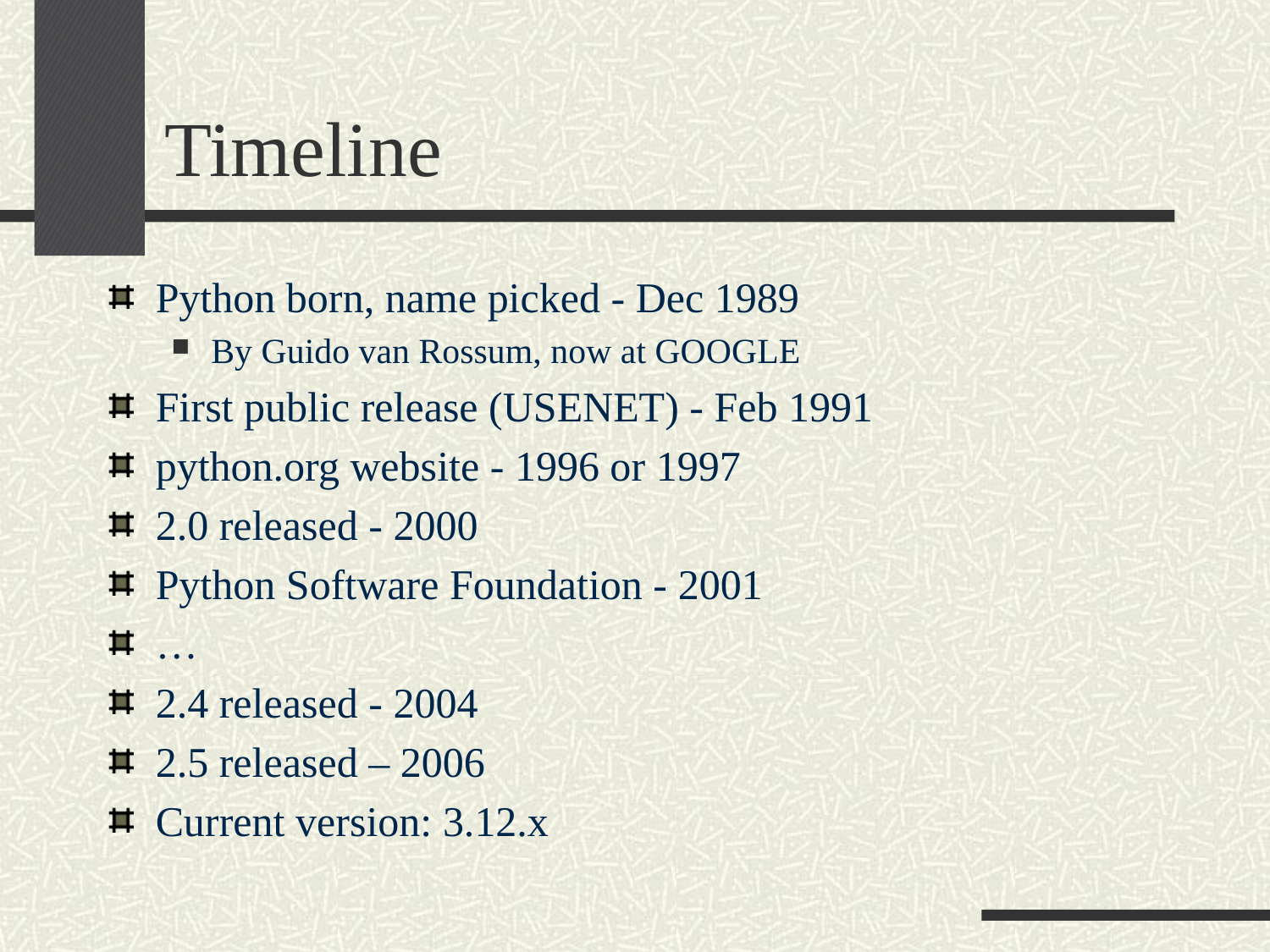

# Timeline
Python born, name picked - Dec 1989
By Guido van Rossum, now at GOOGLE
First public release (USENET) - Feb 1991
python.org website - 1996 or 1997
2.0 released - 2000
Python Software Foundation - 2001
…
2.4 released - 2004
2.5 released – 2006
Current version: 3.12.x